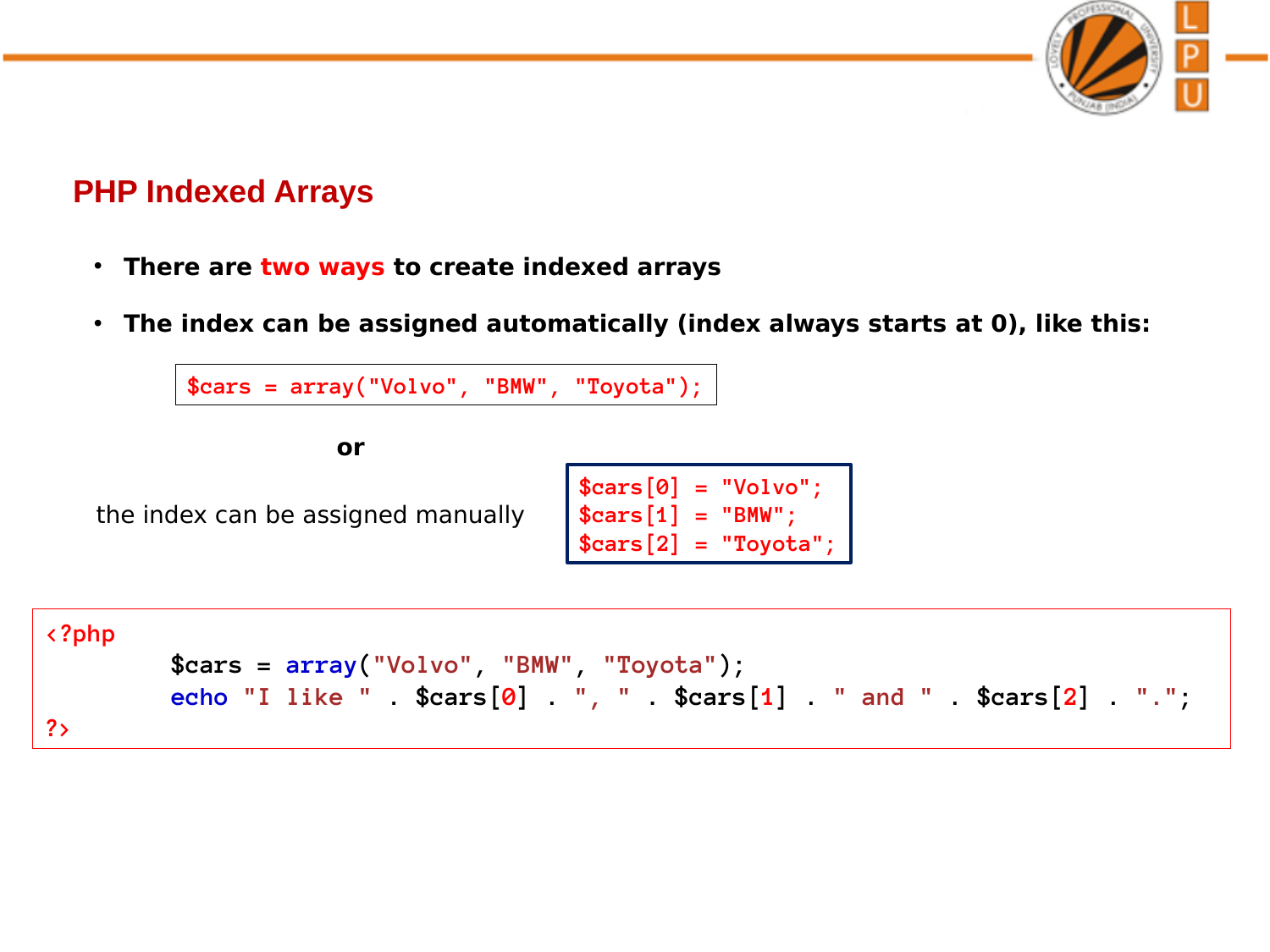

PHP Indexed Arrays
There are two ways to create indexed arrays

The index can be assigned automatically (index always starts at 0), like this:
$cars = array("Volvo", "BMW", "Toyota");
or
$cars[0] = "Volvo";
$cars[1] = "BMW";
$cars[2] = "Toyota";
the index can be assigned manually
<?php
	$cars = array("Volvo", "BMW", "Toyota");
	echo "I like " . $cars[0] . ", " . $cars[1] . " and " . $cars[2] . ".";
?>